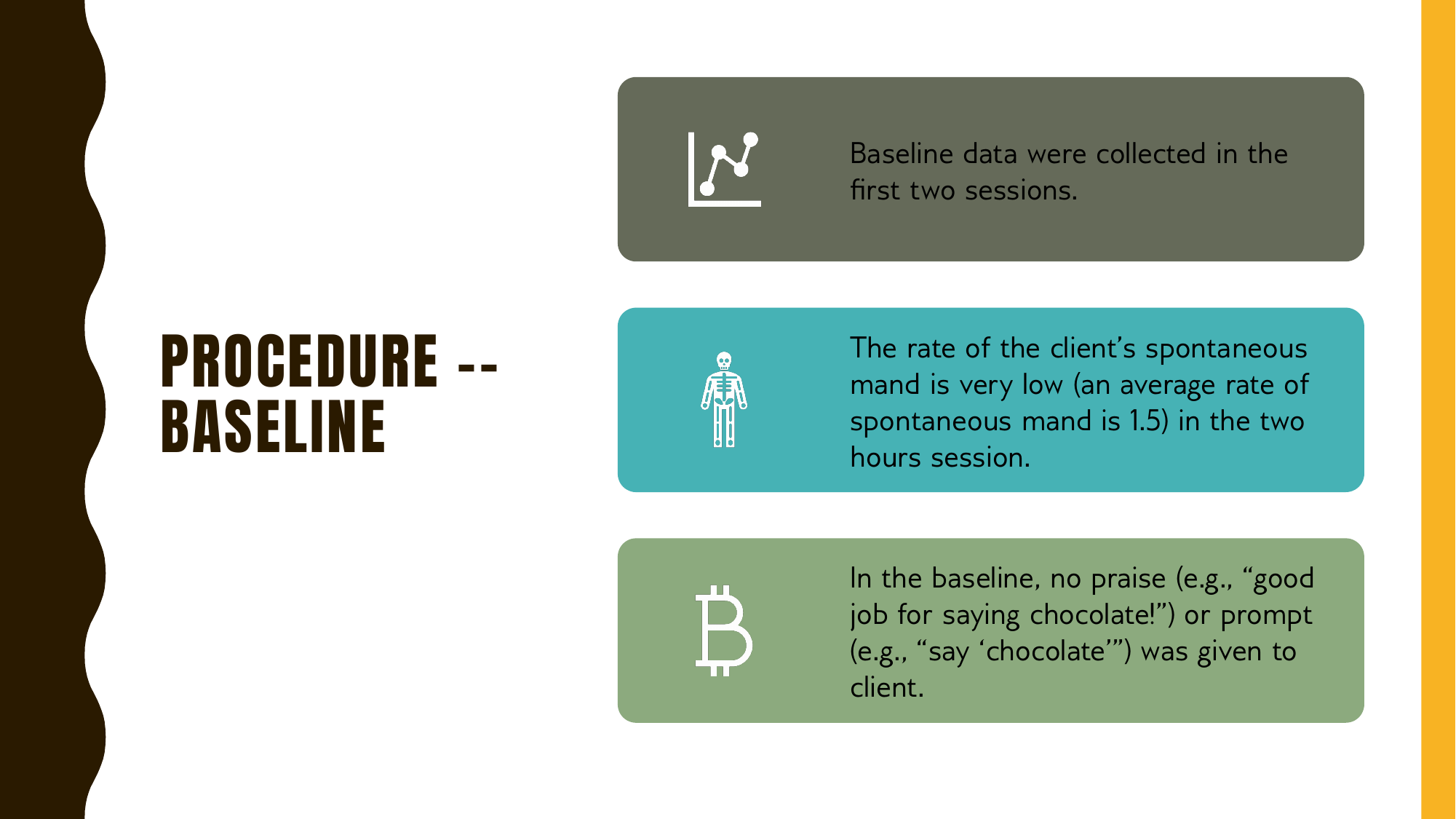

# pROCEDURE -- BASELINE
Baseline data were collected in the first two sessions.
The rate of the client’s spontaneous mand is very low (an average rate of spontaneous mand is 1.5) in the two hours session.
In the baseline, no praise (e.g., “good job for saying chocolate!”) or prompt (e.g., “say ‘chocolate’”) was given to client.